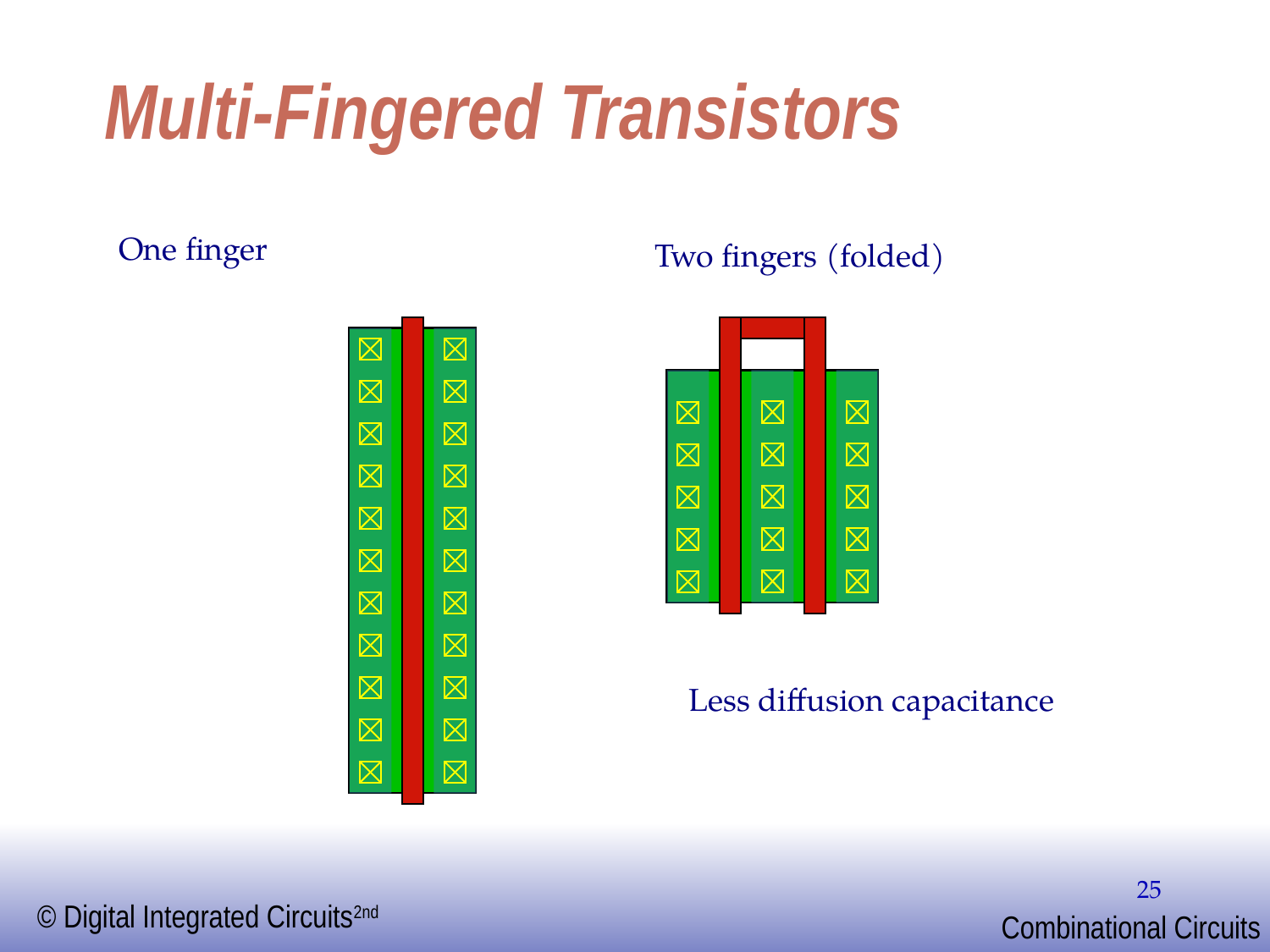

# Multi-Fingered Transistors
One finger
Two fingers (folded)

Less diffusion capacitance

25